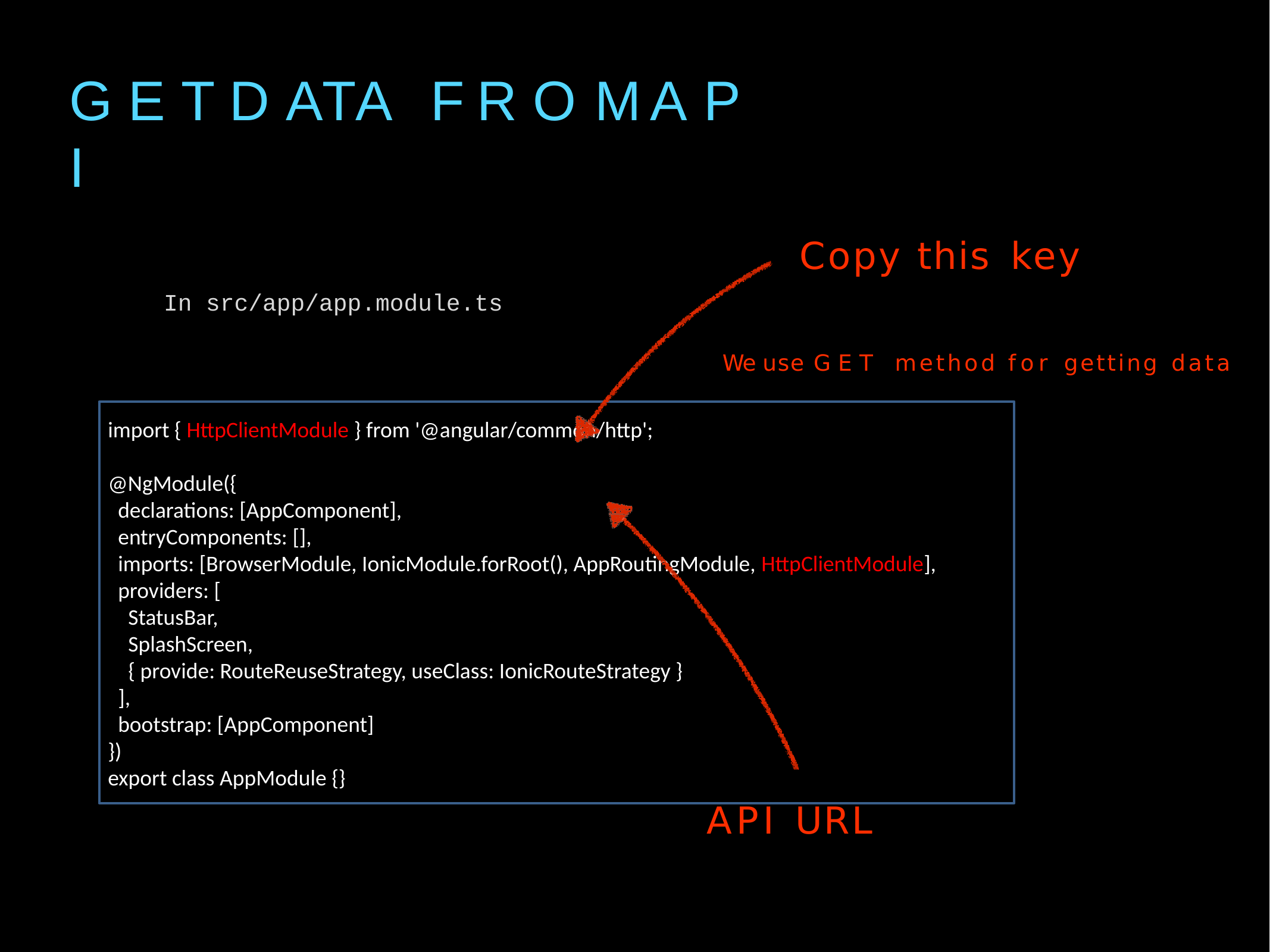

# G E T	D ATA	F R O M	A P I
Copy this key

In src/app/app.module.ts
We use GET method for getting data
import { HttpClientModule } from '@angular/common/http';

@NgModule({
  declarations: [AppComponent],
  entryComponents: [],
  imports: [BrowserModule, IonicModule.forRoot(), AppRoutingModule, HttpClientModule],
  providers: [
    StatusBar,
    SplashScreen,
    { provide: RouteReuseStrategy, useClass: IonicRouteStrategy }
  ],
  bootstrap: [AppComponent]
})
export class AppModule {}

API URL